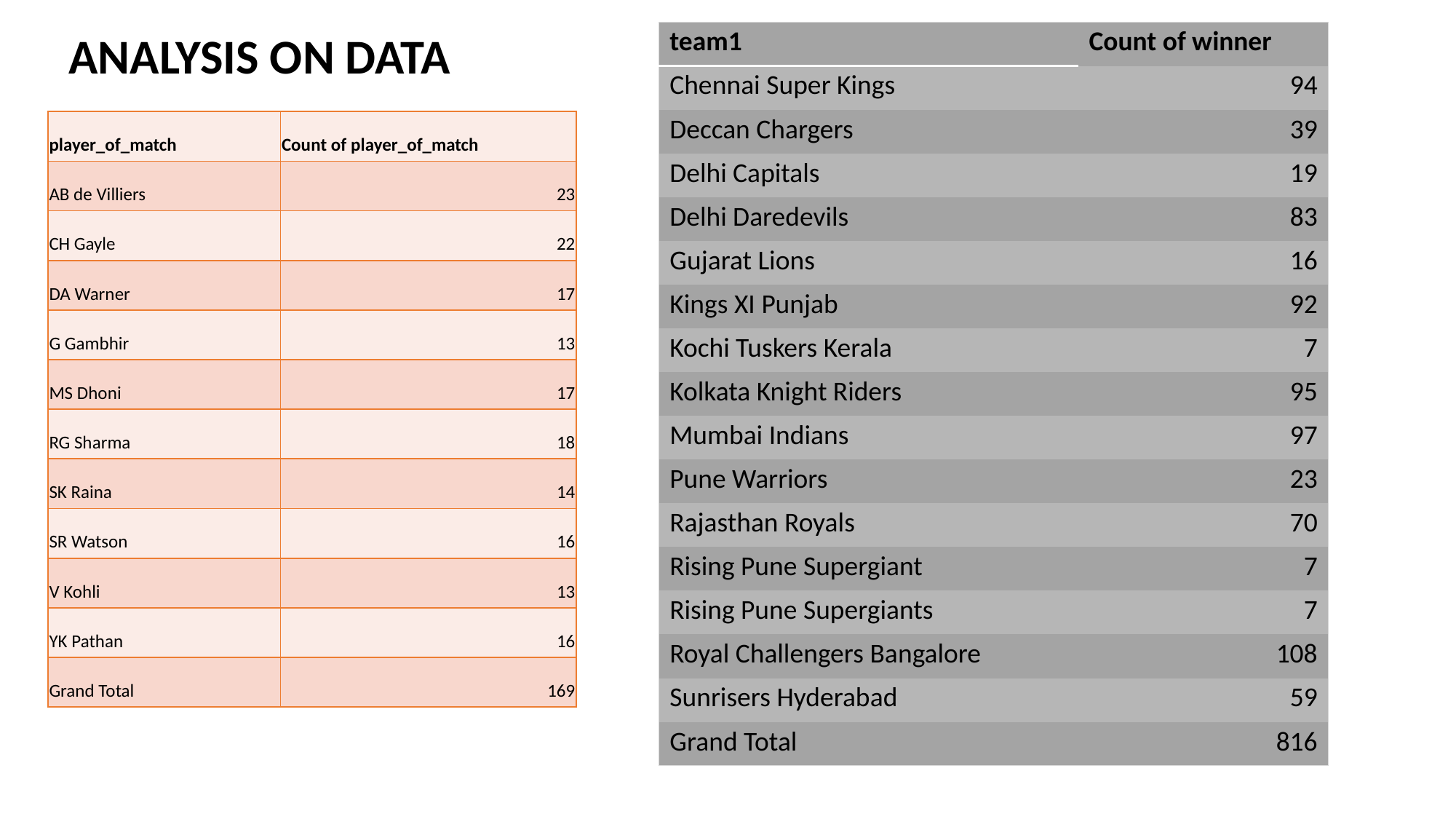

ANALYSIS ON DATA
| team1 | Count of winner |
| --- | --- |
| Chennai Super Kings | 94 |
| Deccan Chargers | 39 |
| Delhi Capitals | 19 |
| Delhi Daredevils | 83 |
| Gujarat Lions | 16 |
| Kings XI Punjab | 92 |
| Kochi Tuskers Kerala | 7 |
| Kolkata Knight Riders | 95 |
| Mumbai Indians | 97 |
| Pune Warriors | 23 |
| Rajasthan Royals | 70 |
| Rising Pune Supergiant | 7 |
| Rising Pune Supergiants | 7 |
| Royal Challengers Bangalore | 108 |
| Sunrisers Hyderabad | 59 |
| Grand Total | 816 |
| player\_of\_match | Count of player\_of\_match |
| --- | --- |
| AB de Villiers | 23 |
| CH Gayle | 22 |
| DA Warner | 17 |
| G Gambhir | 13 |
| MS Dhoni | 17 |
| RG Sharma | 18 |
| SK Raina | 14 |
| SR Watson | 16 |
| V Kohli | 13 |
| YK Pathan | 16 |
| Grand Total | 169 |